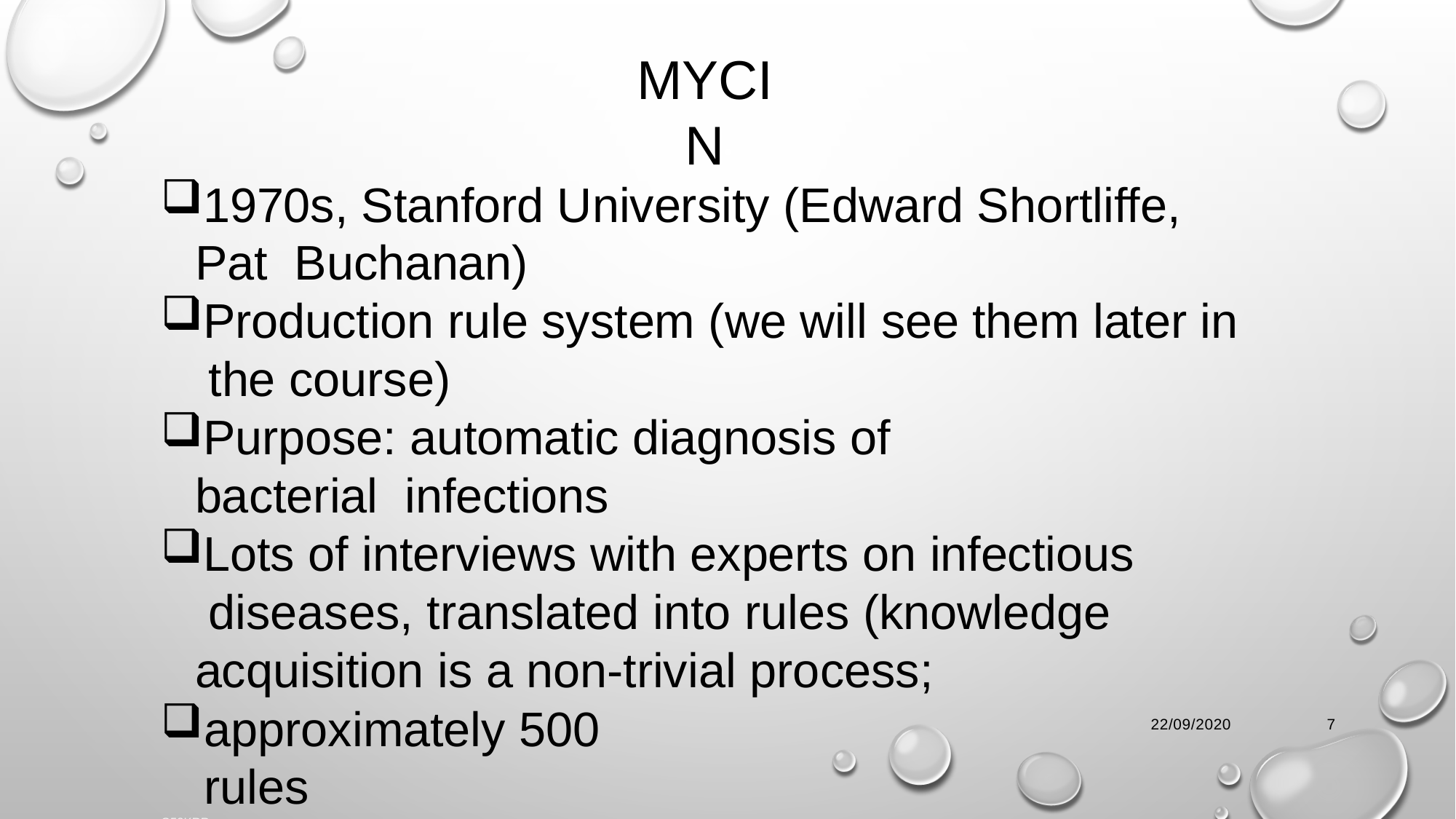

# MYCIN
1970s, Stanford University (Edward Shortliffe, Pat  Buchanan)
Production rule system (we will see them later in  the course)
Purpose: automatic diagnosis of bacterial  infections
Lots of interviews with experts on infectious  diseases, translated into rules (knowledge  acquisition is a non-trivial process;
approximately 500 rules
G53KRR
22/09/2020
7